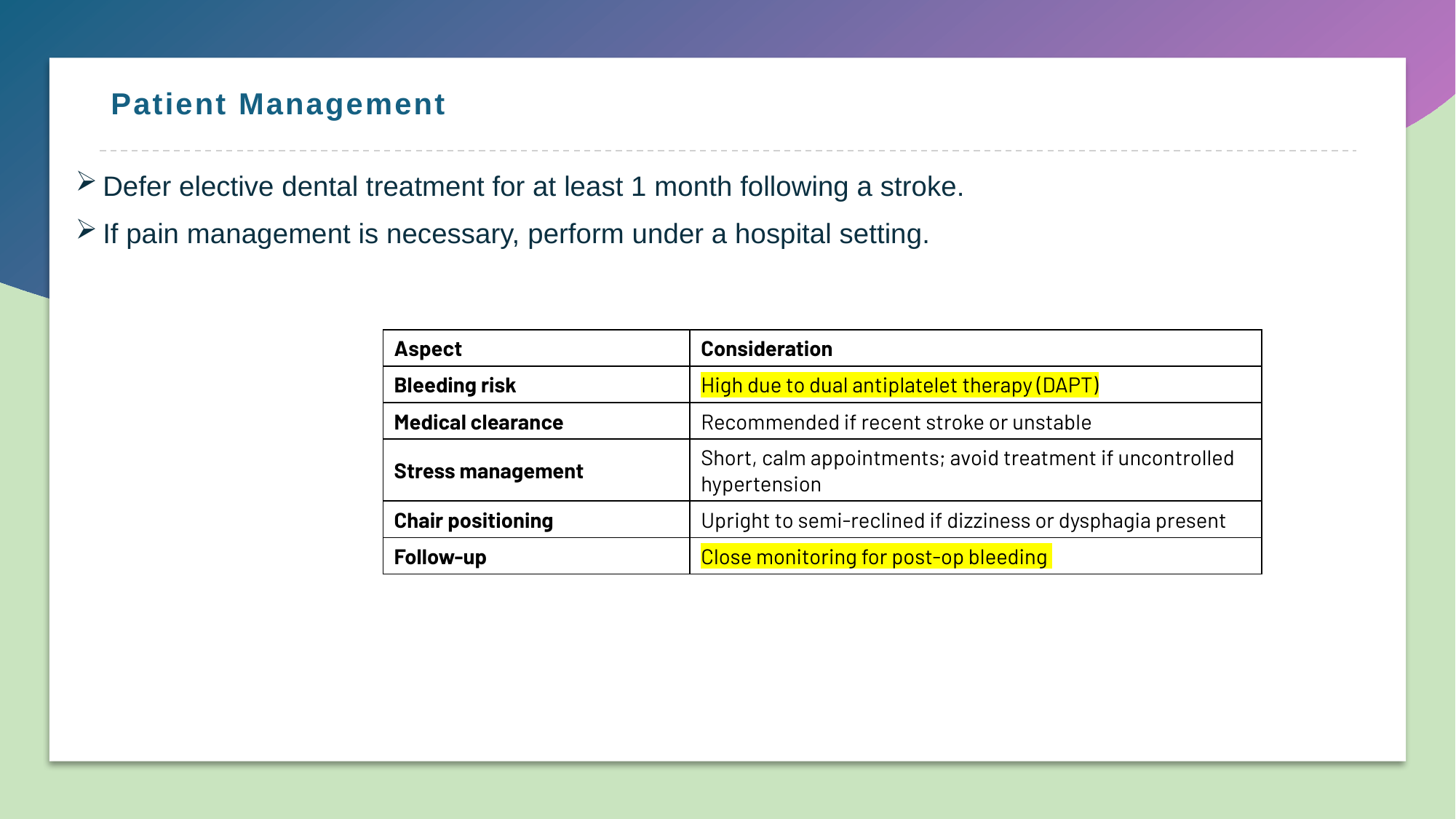

# Patient Management
Defer elective dental treatment for at least 1 month following a stroke.
If pain management is necessary, perform under a hospital setting.
| Aspect | Consideration |
| --- | --- |
| Bleeding risk | High due to dual antiplatelet therapy (DAPT) |
| Medical clearance | Recommended if recent stroke or unstable |
| Stress management | Short, calm appointments; avoid treatment if uncontrolled hypertension |
| Chair positioning | Upright to semi-reclined if dizziness or dysphagia present |
| Follow-up | Close monitoring for post-op bleeding |